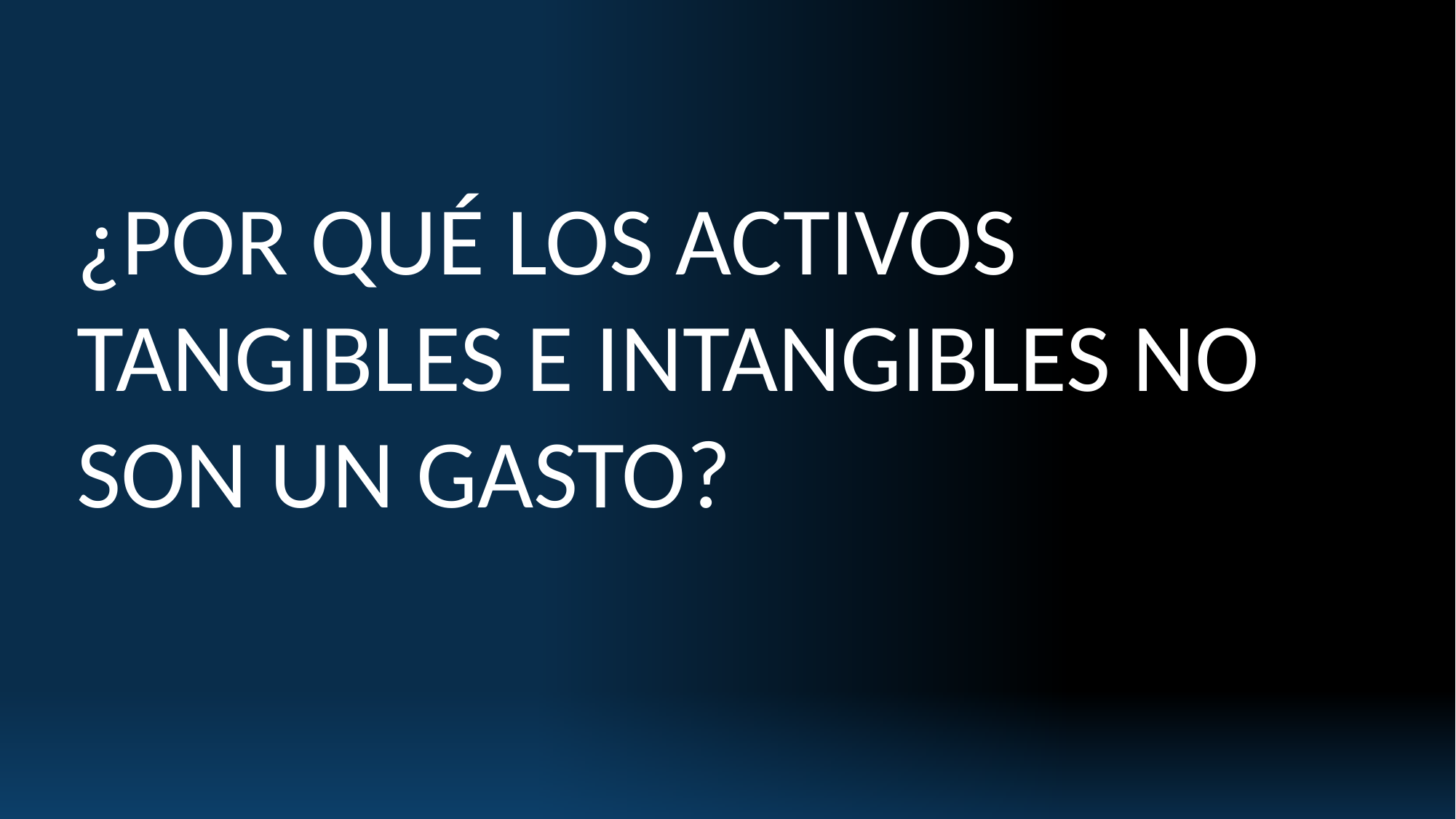

# ¿POR QUÉ LOS ACTIVOS TANGIBLES E INTANGIBLES NO SON UN GASTO?